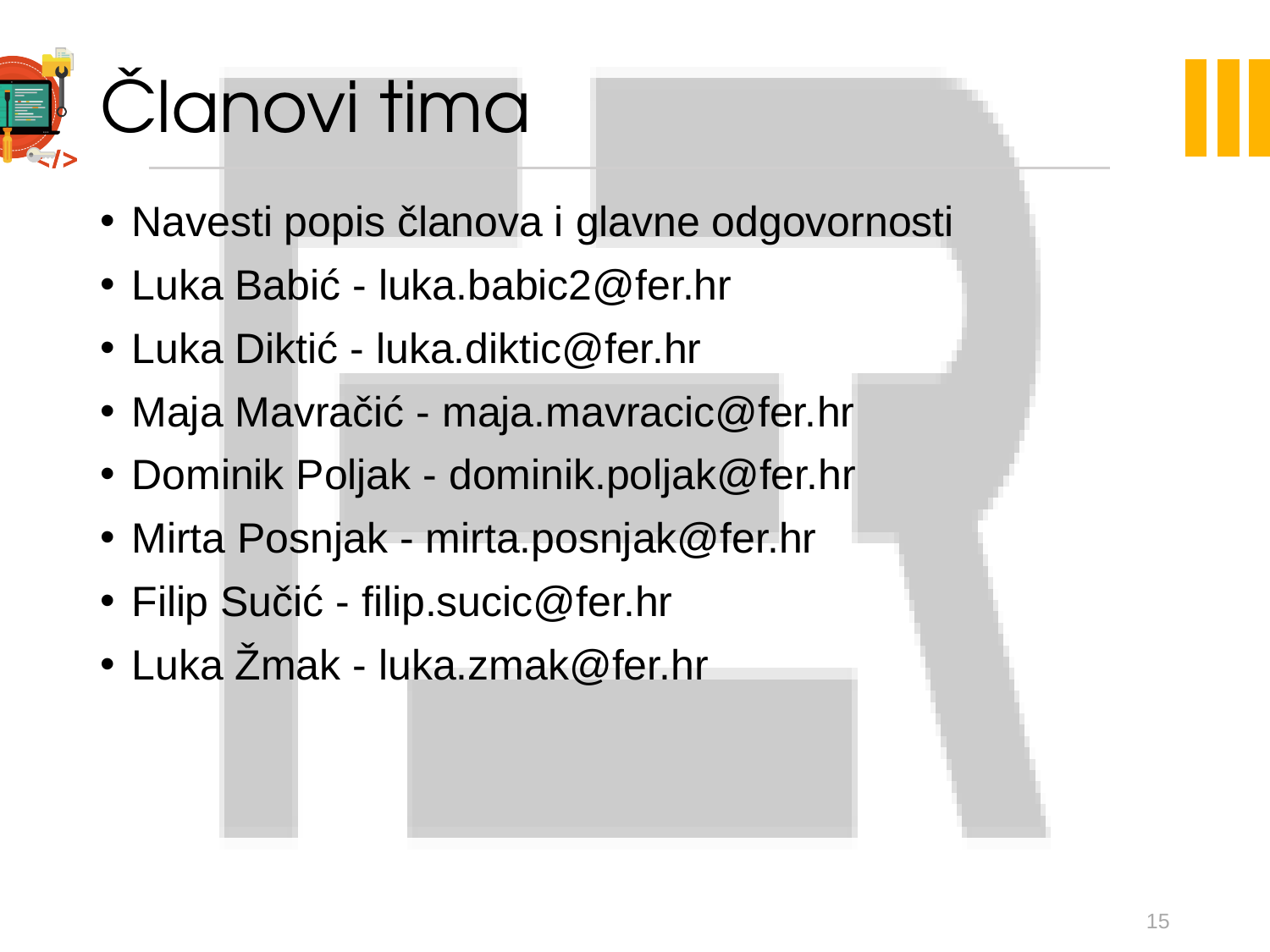

# Članovi tima
Navesti popis članova i glavne odgovornosti
Luka Babić - luka.babic2@fer.hr
Luka Diktić - luka.diktic@fer.hr
Maja Mavračić - maja.mavracic@fer.hr
Dominik Poljak - dominik.poljak@fer.hr
Mirta Posnjak - mirta.posnjak@fer.hr
Filip Sučić - filip.sucic@fer.hr
Luka Žmak - luka.zmak@fer.hr
15